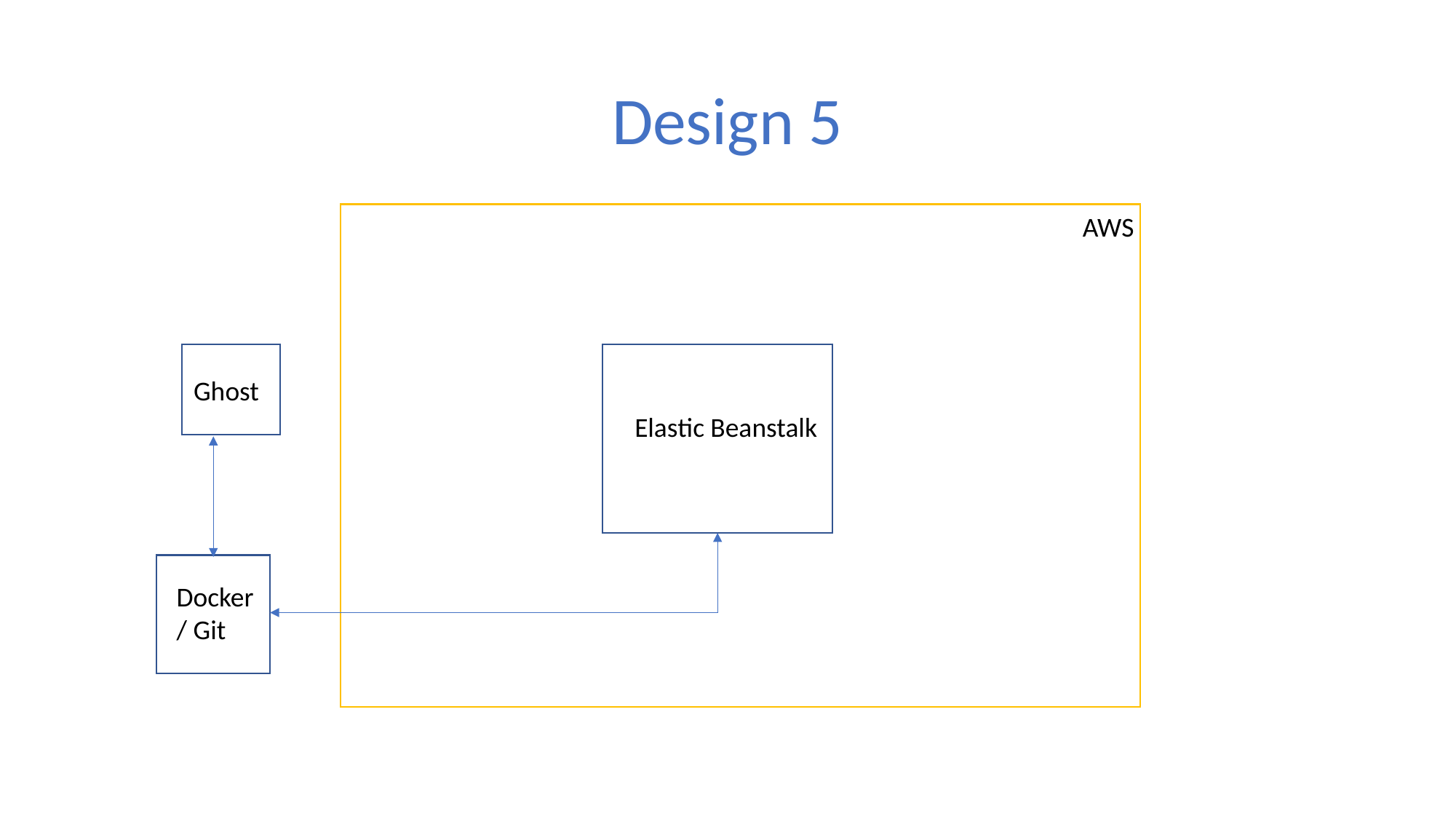

# Design 5

AWS

Ghost
Elastic Beanstalk

Docker/ Git